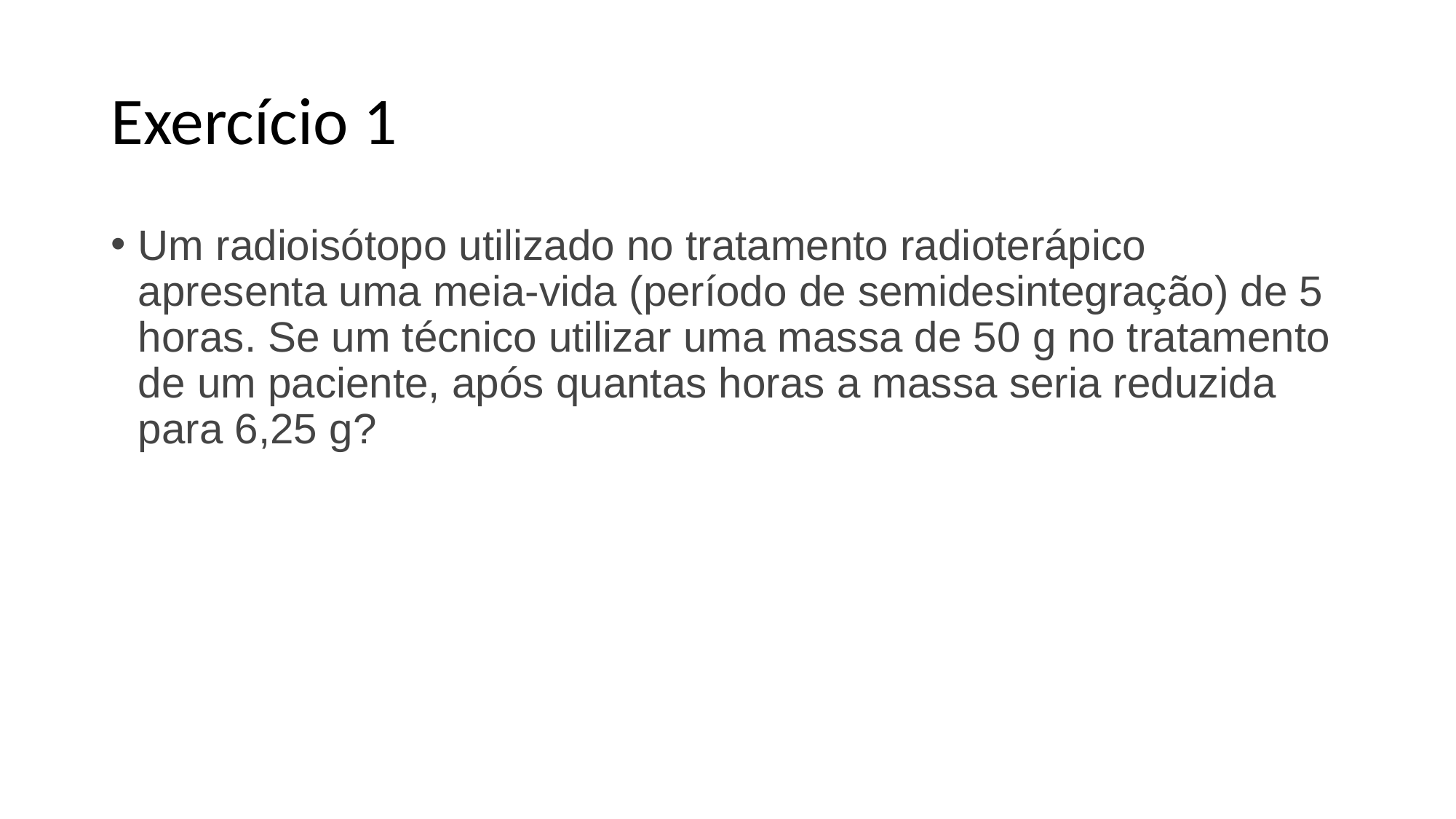

# Exercício 1
Um radioisótopo utilizado no tratamento radioterápico apresenta uma meia-vida (período de semidesintegração) de 5 horas. Se um técnico utilizar uma massa de 50 g no tratamento de um paciente, após quantas horas a massa seria reduzida para 6,25 g?